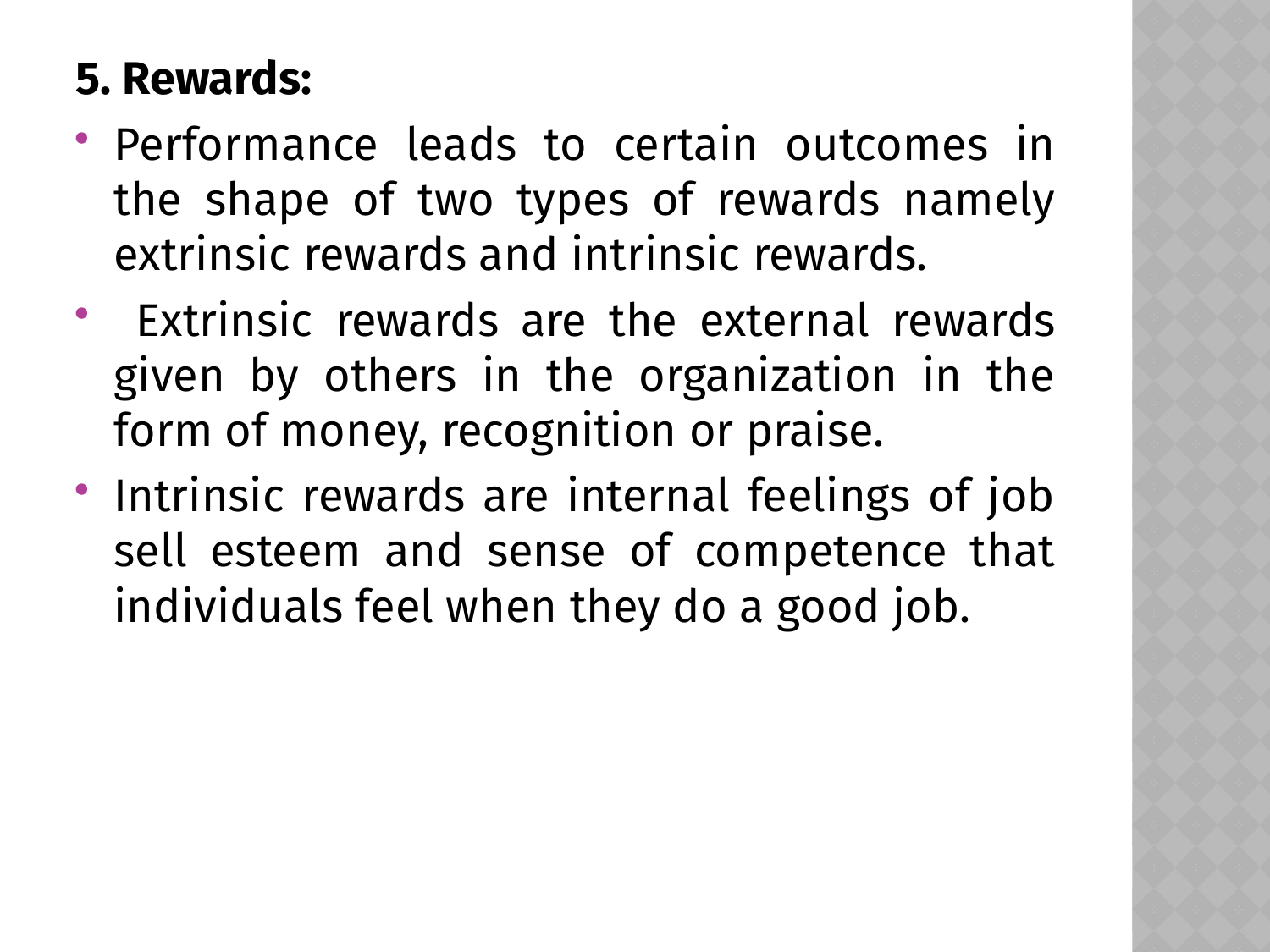

5. Rewards:
Performance leads to certain outcomes in the shape of two types of rewards namely extrinsic rewards and intrinsic rewards.
 Extrinsic rewards are the external rewards given by others in the organization in the form of money, recognition or praise.
Intrinsic rewards are internal feelings of job sell esteem and sense of competence that individuals feel when they do a good job.